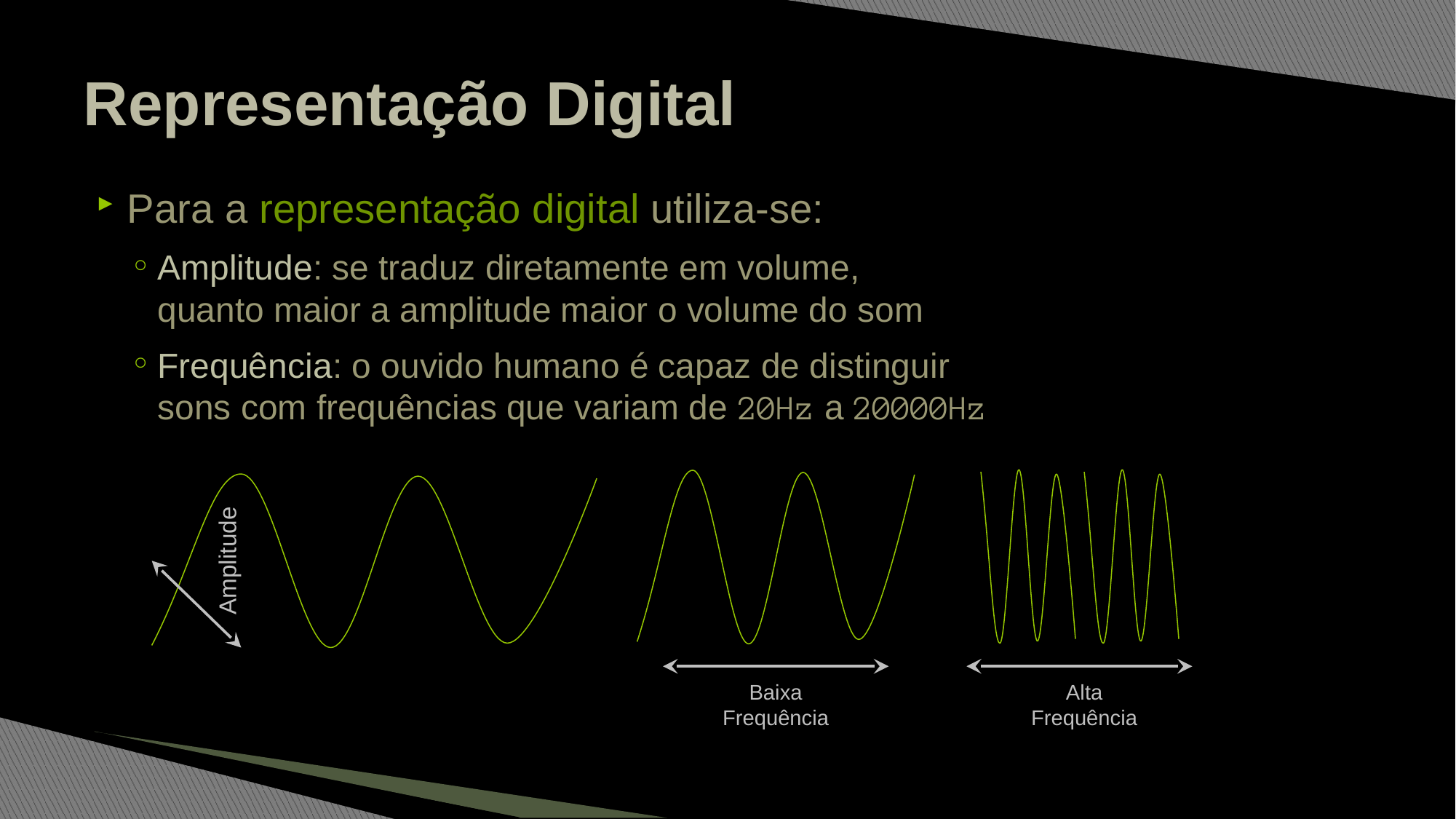

# Representação Digital
Para a representação digital utiliza-se:
Amplitude: se traduz diretamente em volume,
quanto maior a amplitude maior o volume do som
Frequência: o ouvido humano é capaz de distinguir
sons com frequências que variam de 20Hz a 20000Hz

Amplitude
Alta
Frequência
Baixa
Frequência